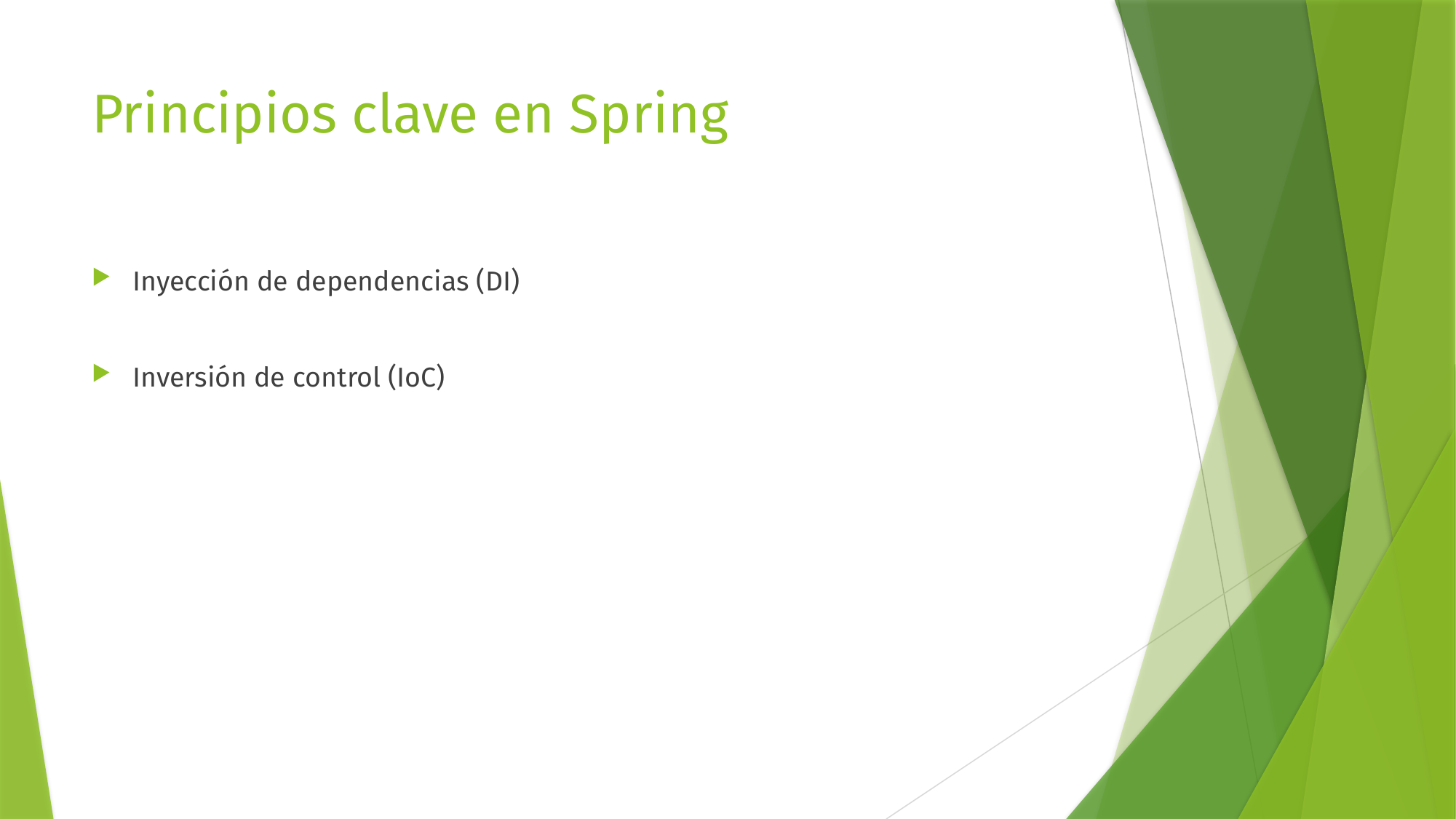

# Principios clave en Spring
Inyección de dependencias (DI)

Inversión de control (IoC)